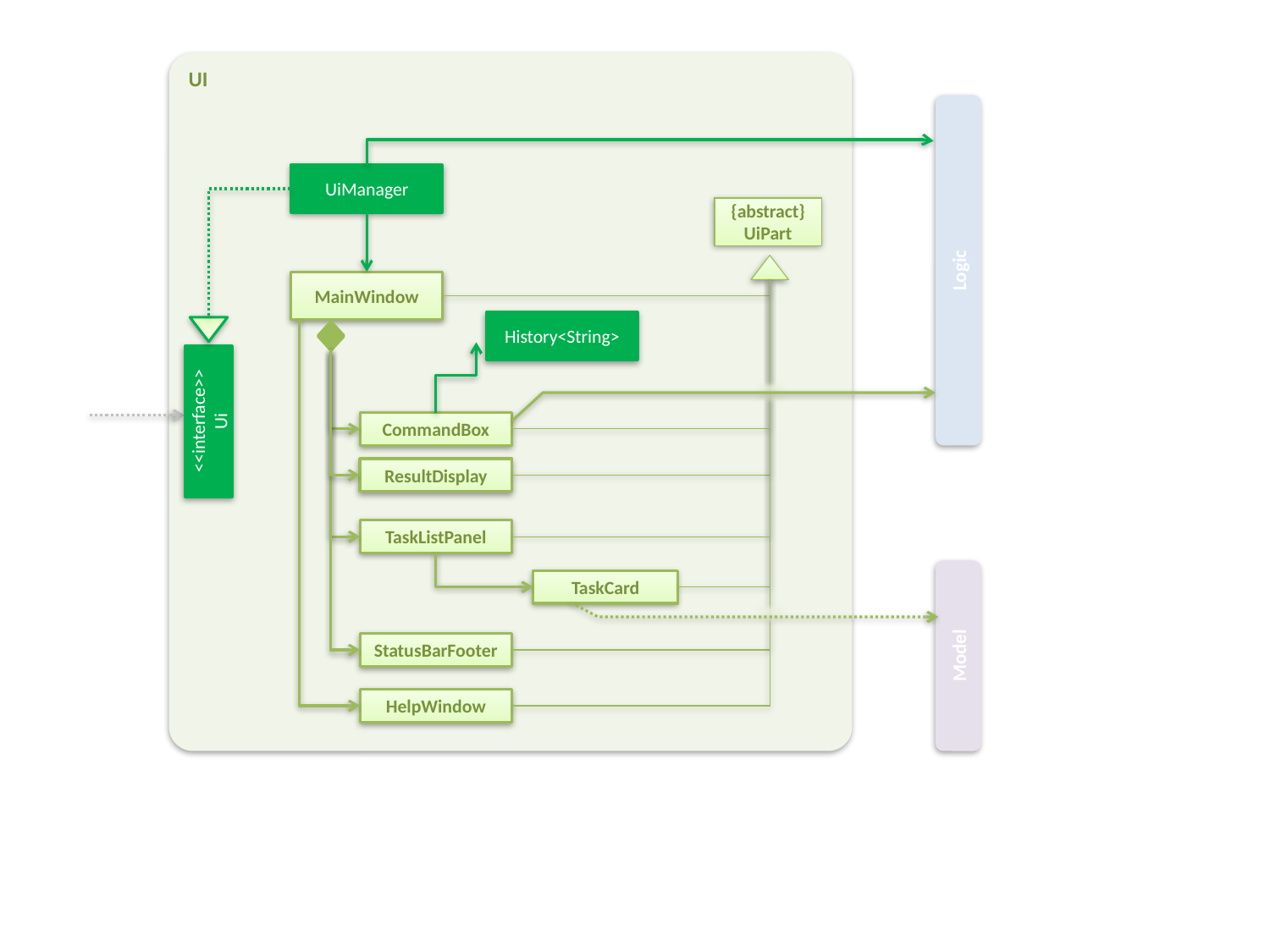

UI
UiManager
{abstract}
UiPart
Logic

MainWindow
History<String>

<<interface>>
Ui
CommandBox
ResultDisplay
TaskListPanel
TaskCard

Model
StatusBarFooter
HelpWindow